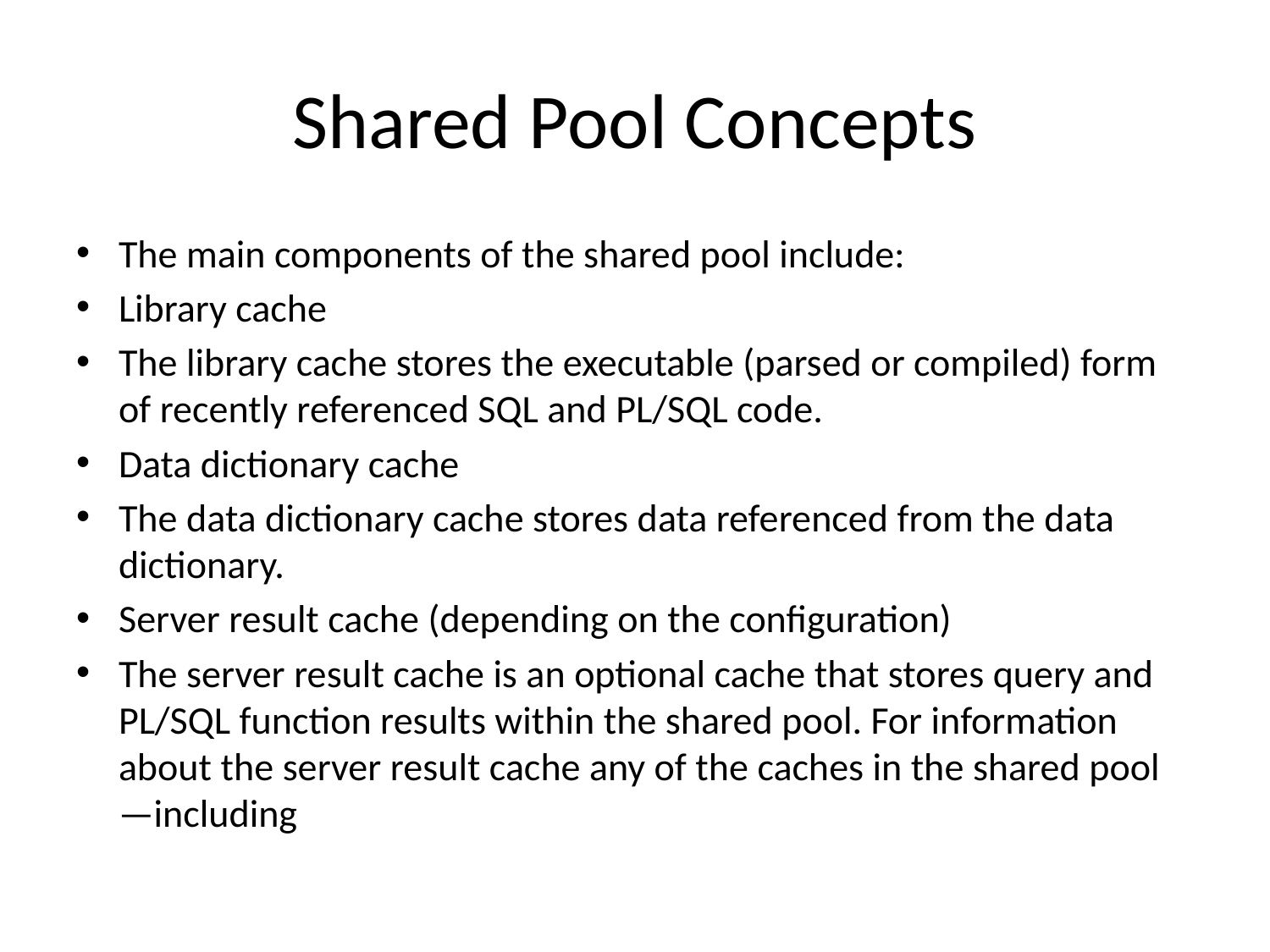

# Shared Pool Concepts
The main components of the shared pool include:
Library cache
The library cache stores the executable (parsed or compiled) form of recently referenced SQL and PL/SQL code.
Data dictionary cache
The data dictionary cache stores data referenced from the data dictionary.
Server result cache (depending on the configuration)
The server result cache is an optional cache that stores query and PL/SQL function results within the shared pool. For information about the server result cache any of the caches in the shared pool—including